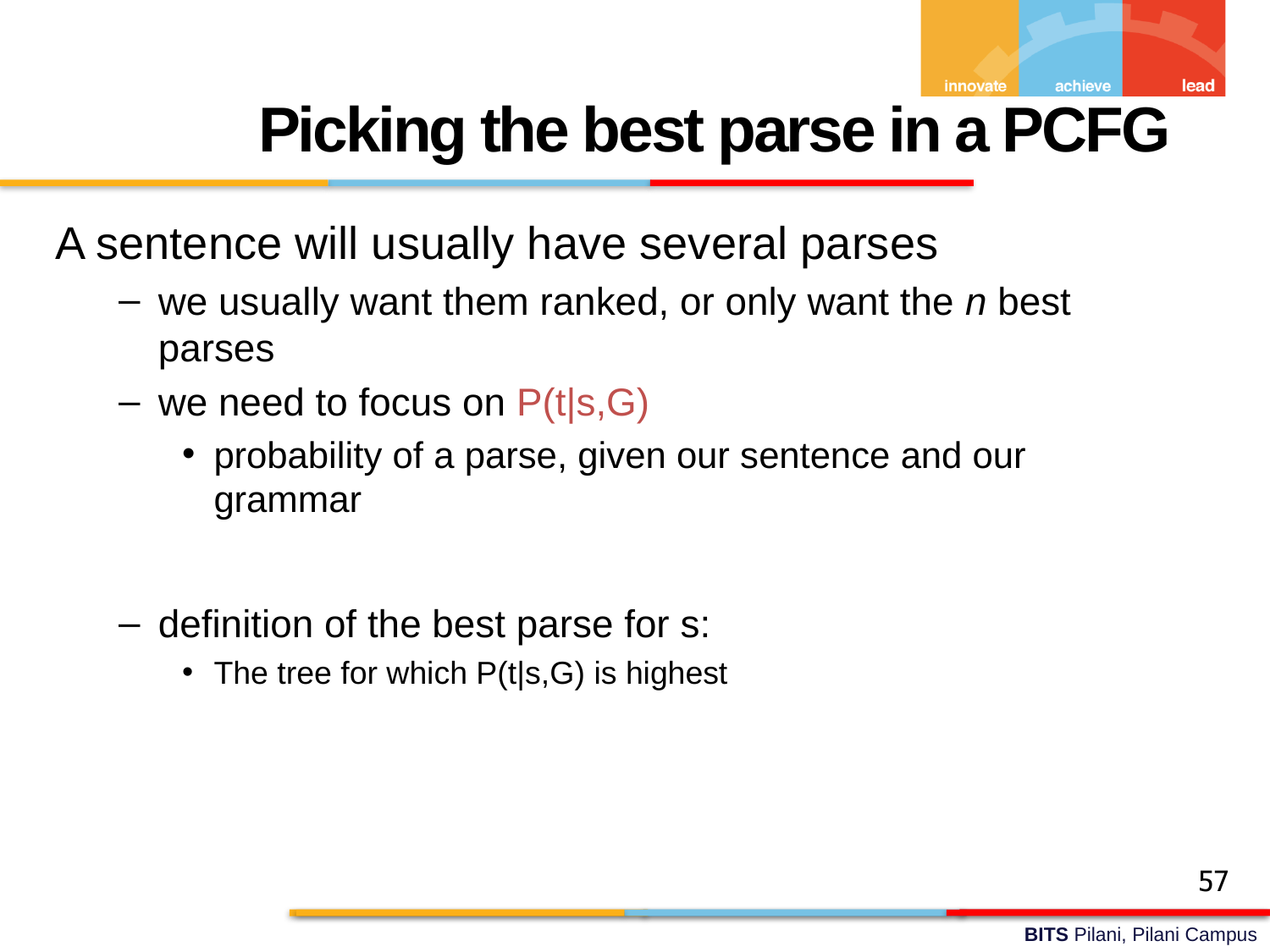

Picking the best parse in a PCFG
A sentence will usually have several parses
we usually want them ranked, or only want the n best parses
we need to focus on P(t|s,G)
probability of a parse, given our sentence and our grammar

definition of the best parse for s:
The tree for which P(t|s,G) is highest

57